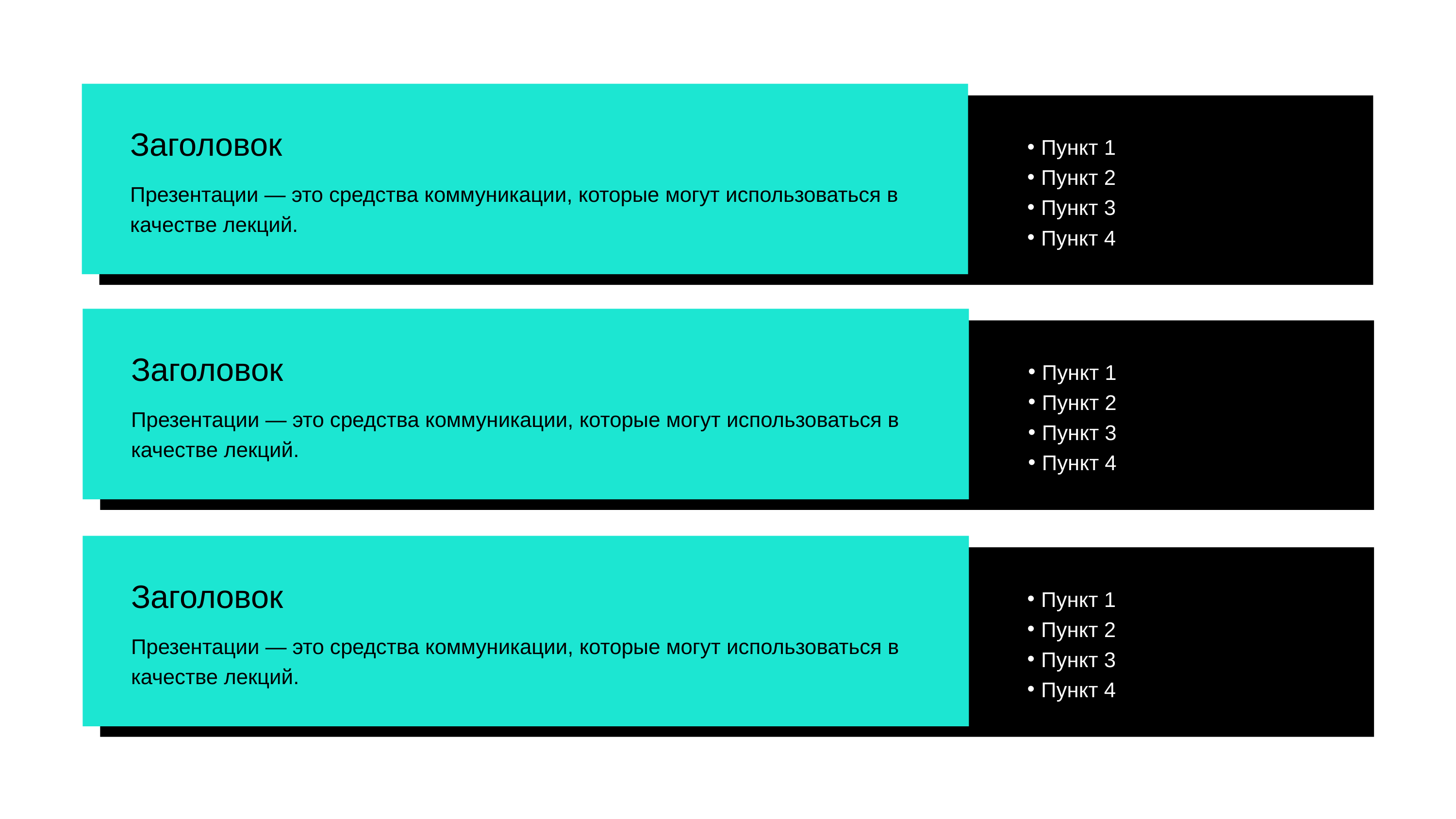

Заголовок
Презентации — это средства коммуникации, которые могут использоваться в качестве лекций.
Пункт 1
Пункт 2
Пункт 3
Пункт 4

Заголовок
Презентации — это средства коммуникации, которые могут использоваться в качестве лекций.
Пункт 1
Пункт 2
Пункт 3
Пункт 4

Заголовок
Презентации — это средства коммуникации, которые могут использоваться в качестве лекций.
Пункт 1
Пункт 2
Пункт 3
Пункт 4